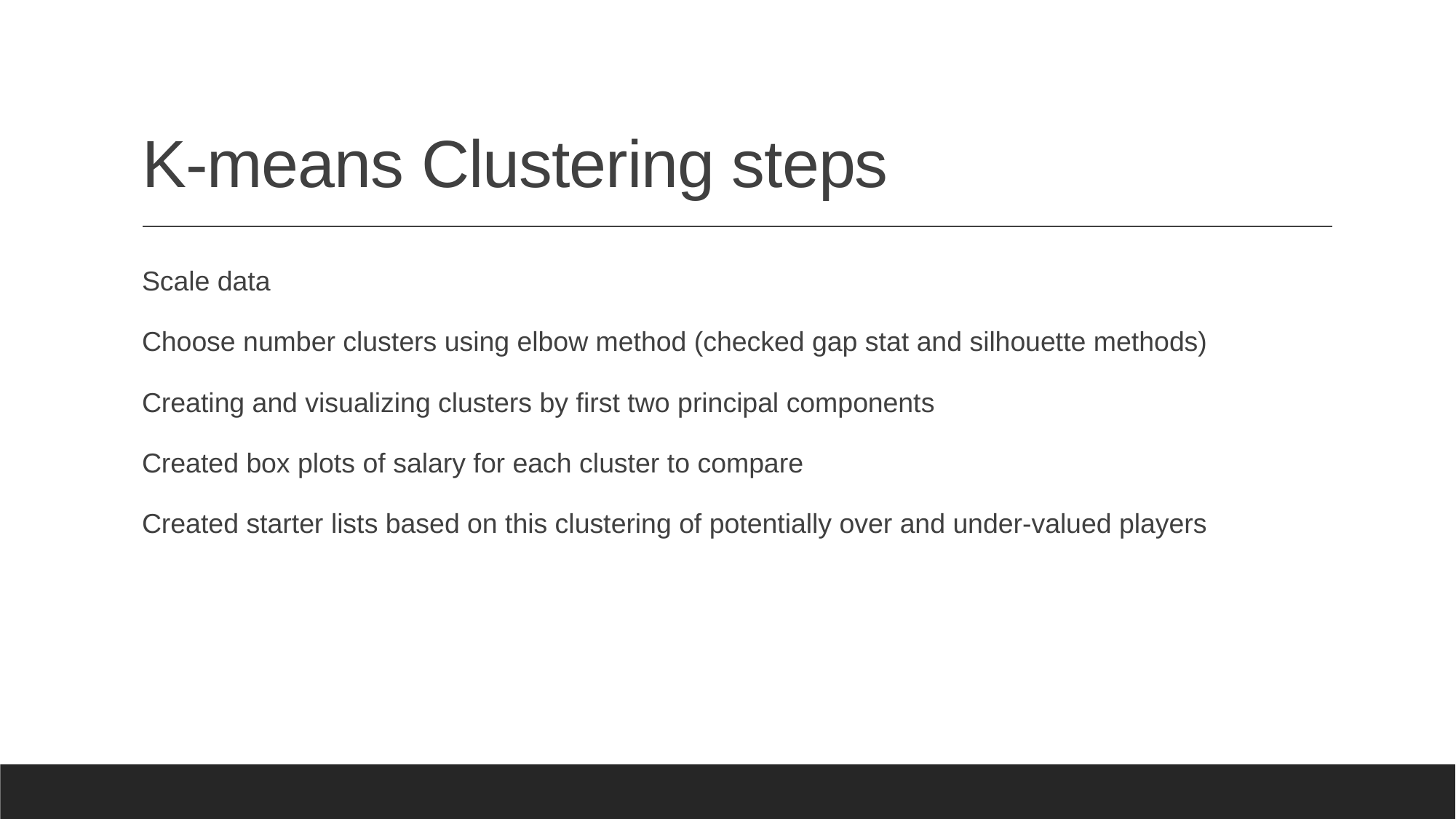

# K-means Clustering steps
Scale data
Choose number clusters using elbow method (checked gap stat and silhouette methods)
Creating and visualizing clusters by first two principal components
Created box plots of salary for each cluster to compare
Created starter lists based on this clustering of potentially over and under-valued players